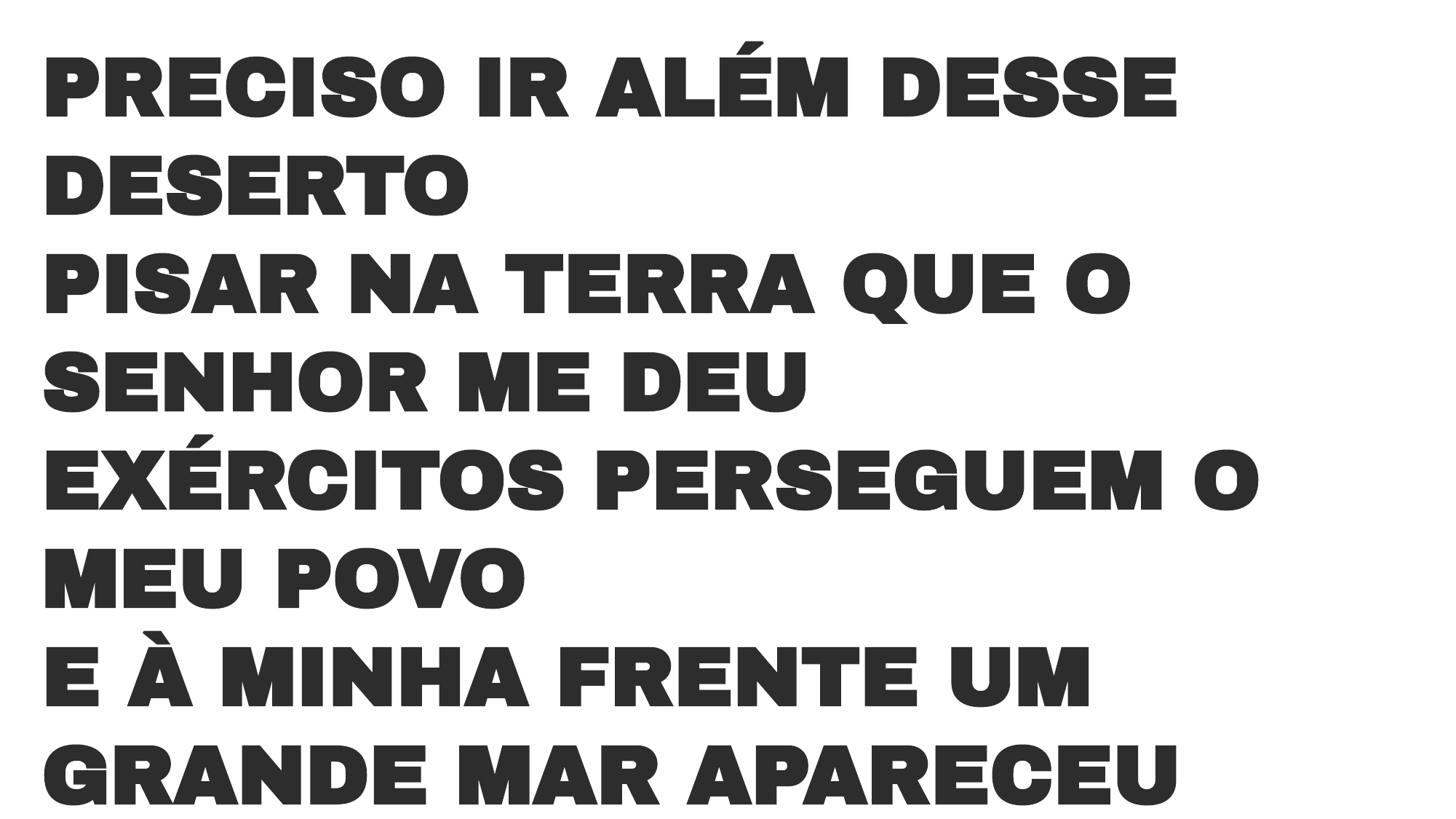

PRECISO IR ALÉM DESSE DESERTO
PISAR NA TERRA QUE O SENHOR ME DEU
EXÉRCITOS PERSEGUEM O MEU POVO
E À MINHA FRENTE UM GRANDE MAR APARECEU